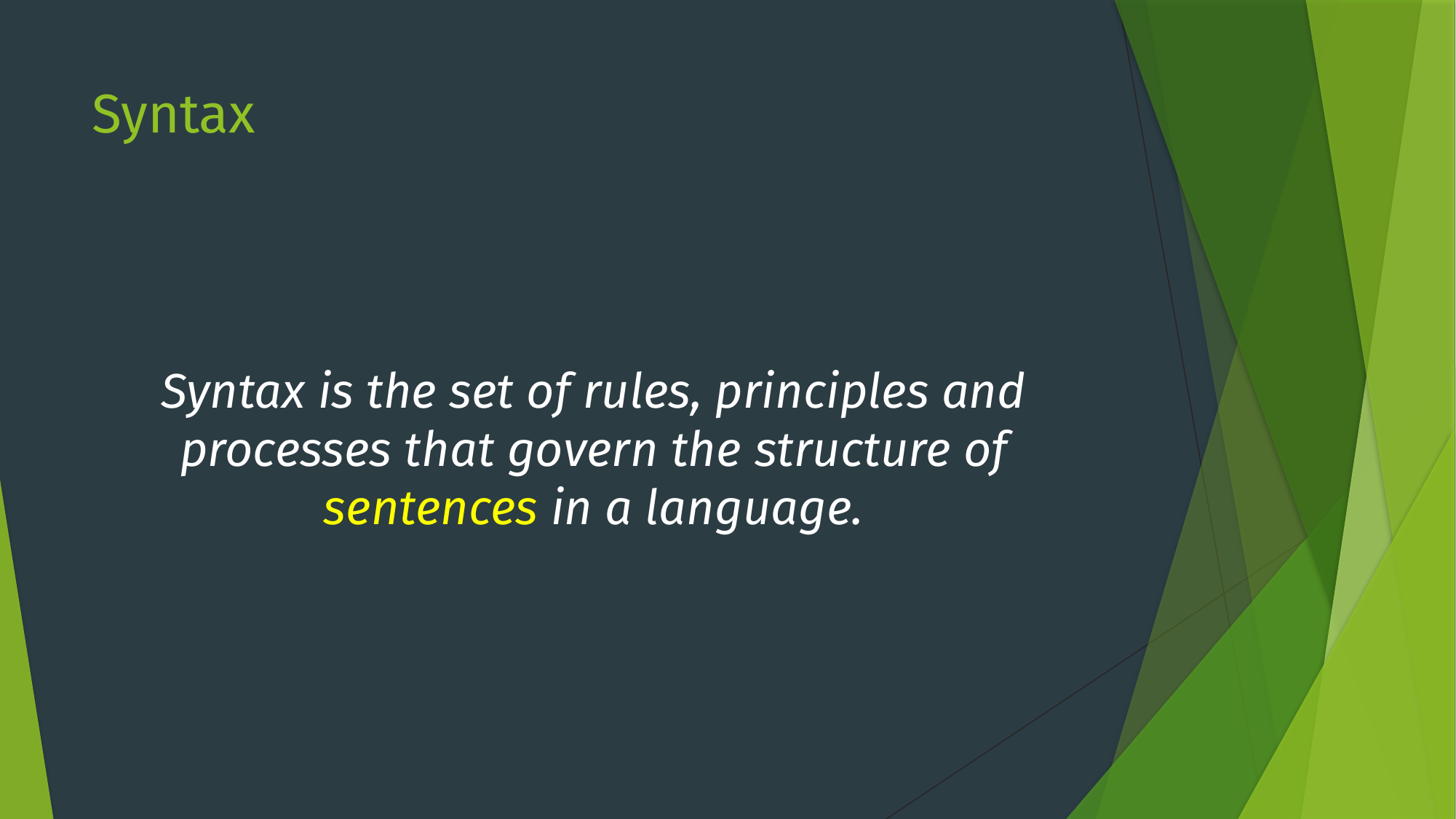

# Syntax

Syntax is the set of rules, principles and processes that govern the structure of sentences in a language.